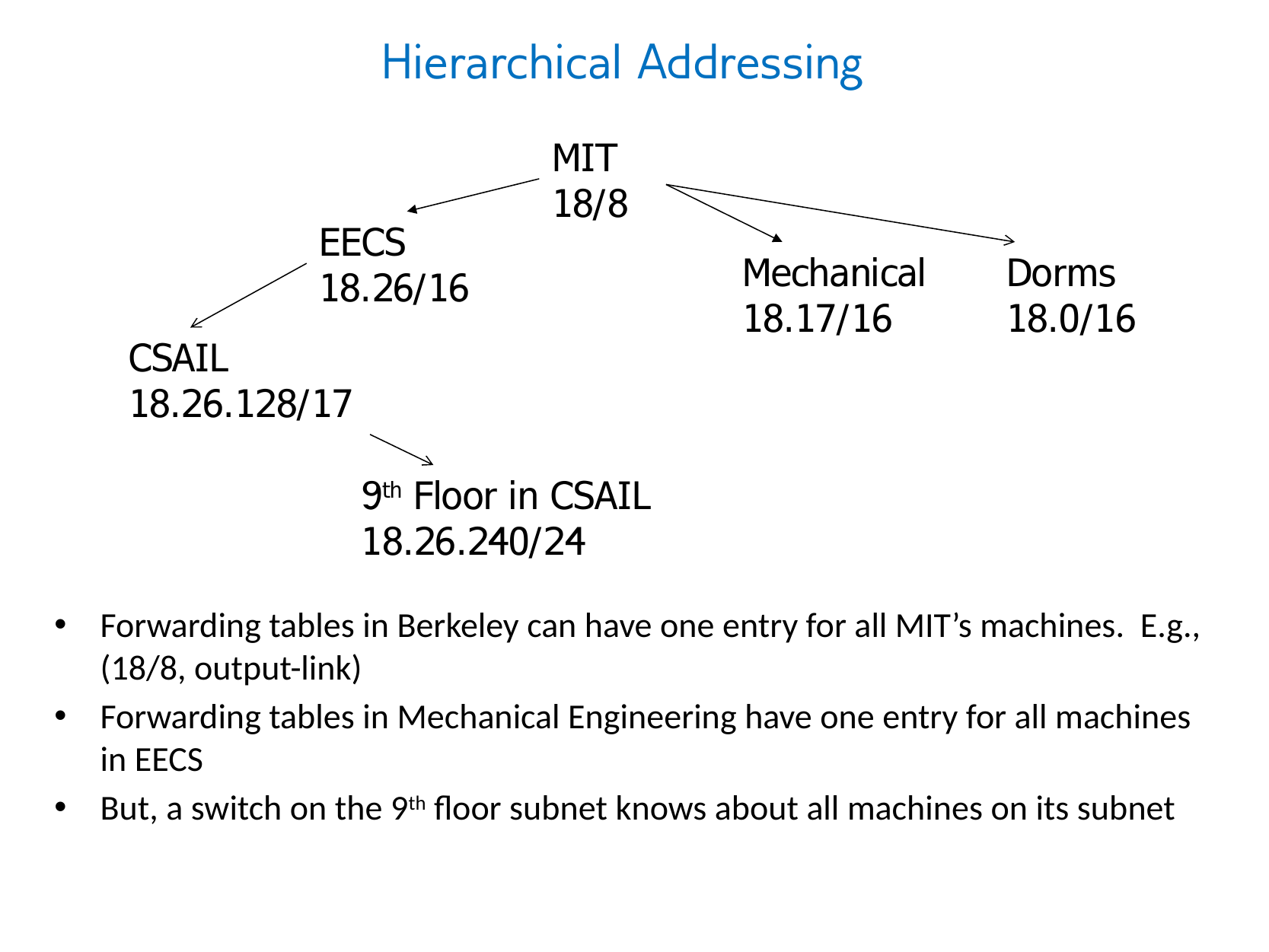

# Hierarchical Addressing
MIT
18/8
EECS
18.26/16
Mechanical
18.17/16
Dorms
18.0/16
CSAIL
18.26.128/17
9th Floor in CSAIL
18.26.240/24
Forwarding tables in Berkeley can have one entry for all MIT’s machines.  E.g., (18/8, output-link)
Forwarding tables in Mechanical Engineering have one entry for all machines in EECS
But, a switch on the 9th floor subnet knows about all machines on its subnet